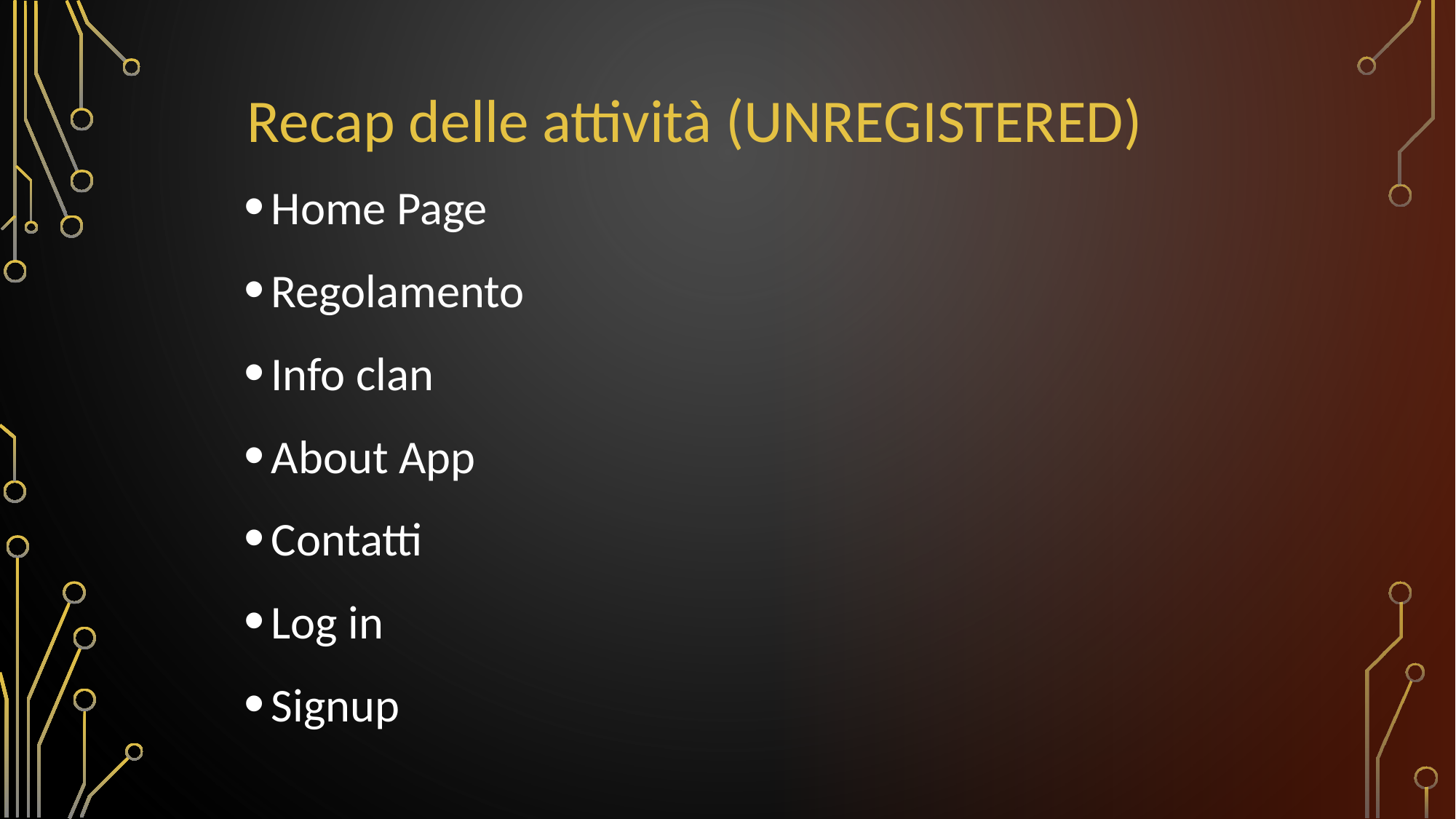

# Recap delle attività (UNREGISTERED)
Home Page
Regolamento
Info clan
About App
Contatti
Log in
Signup